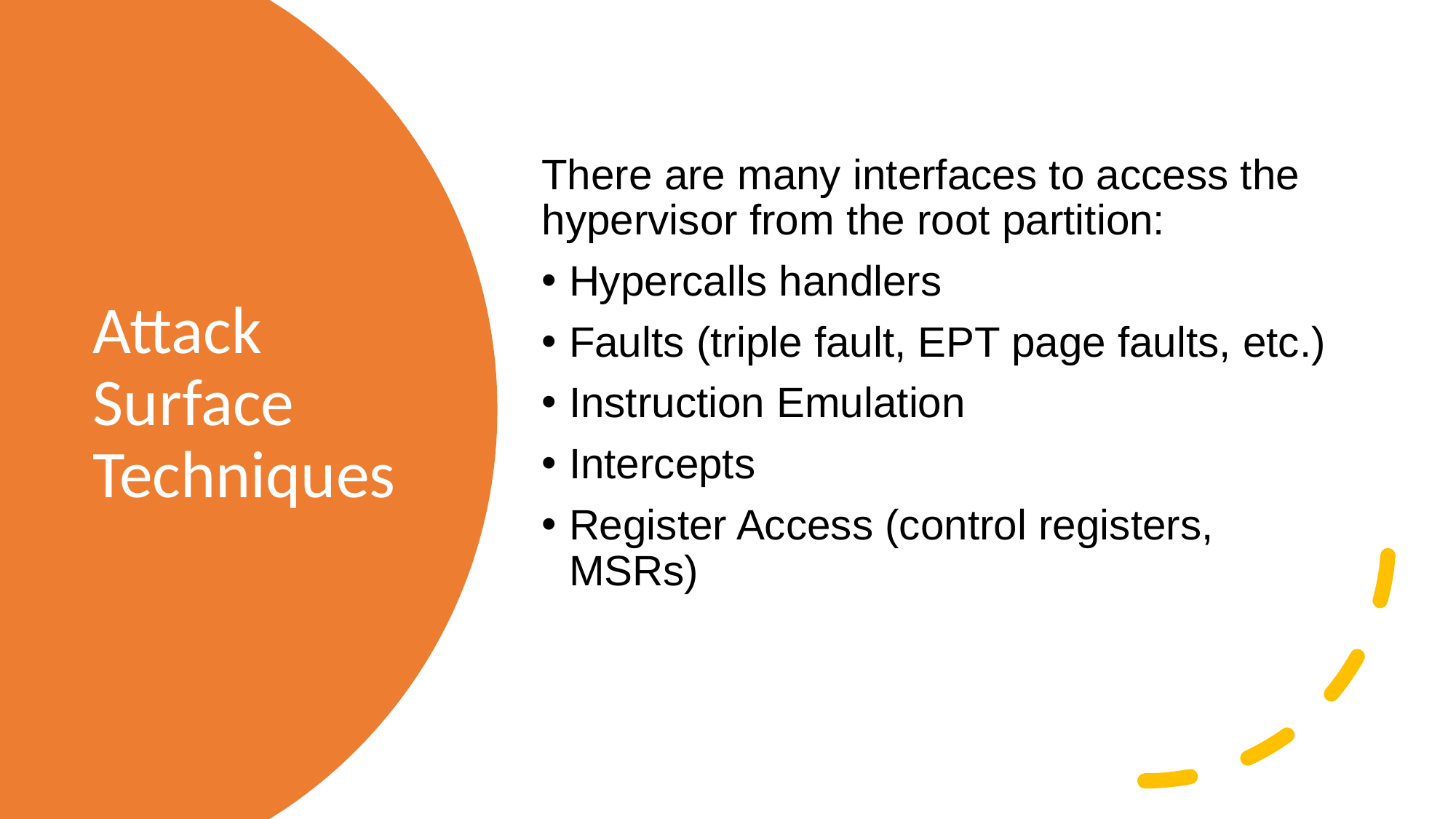

There are many interfaces to access the hypervisor from the root partition:
Hypercalls handlers
Faults (triple fault, EPT page faults, etc.)
Instruction Emulation
Intercepts
Register Access (control registers, MSRs)

# Attack Surface Techniques